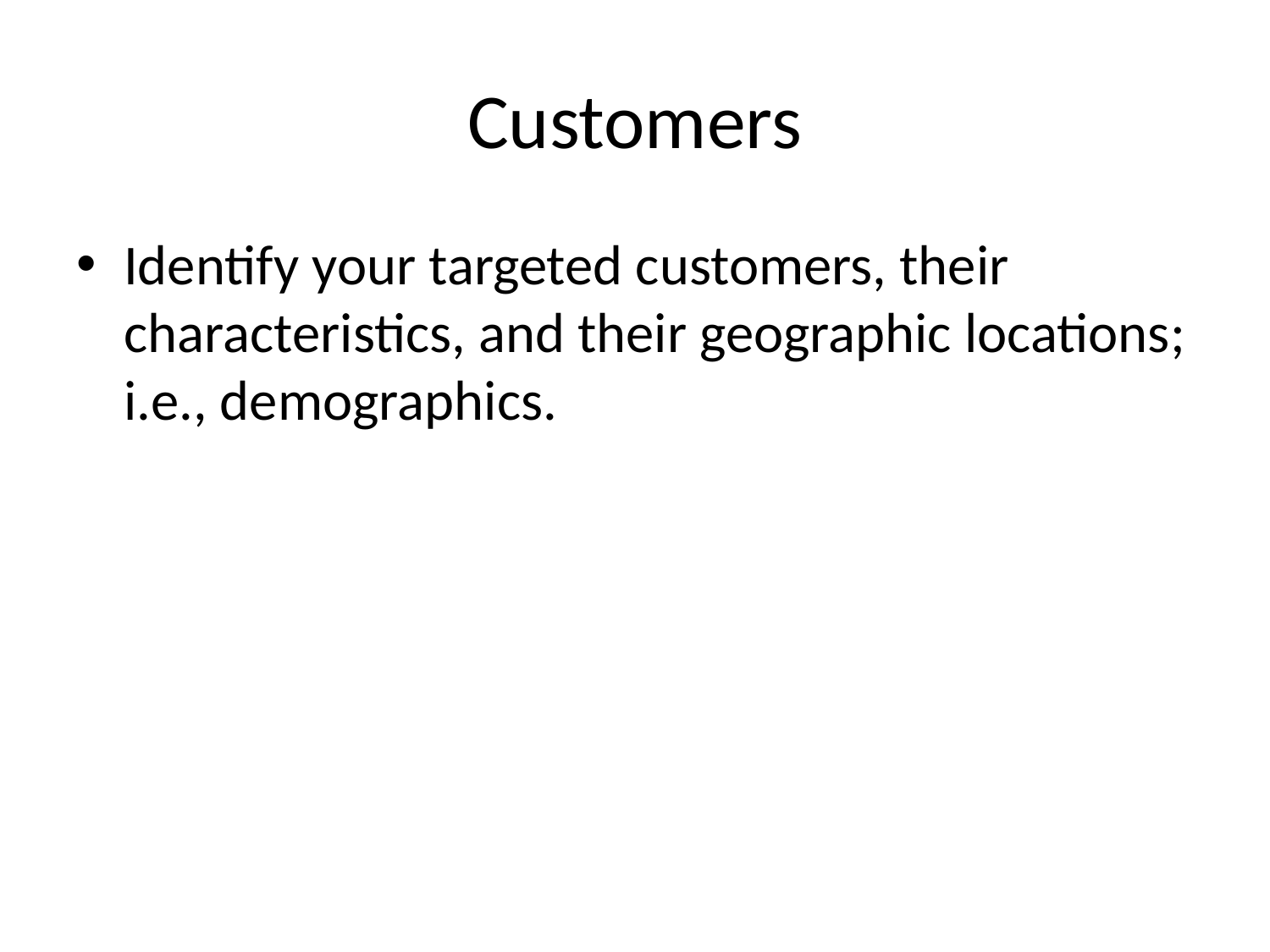

# Customers
Identify your targeted customers, their characteristics, and their geographic locations; i.e., demographics.